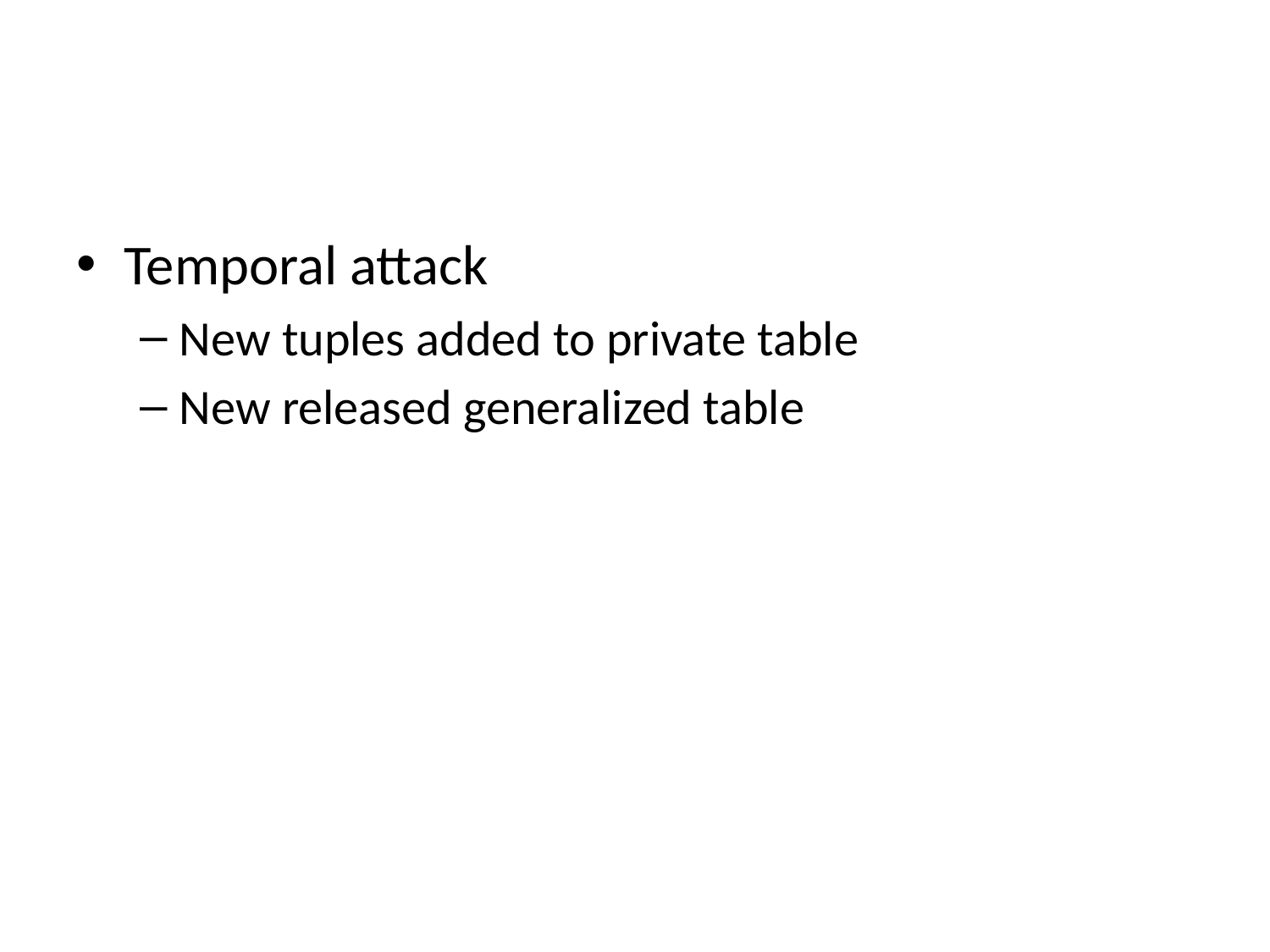

#
Temporal attack
New tuples added to private table
New released generalized table